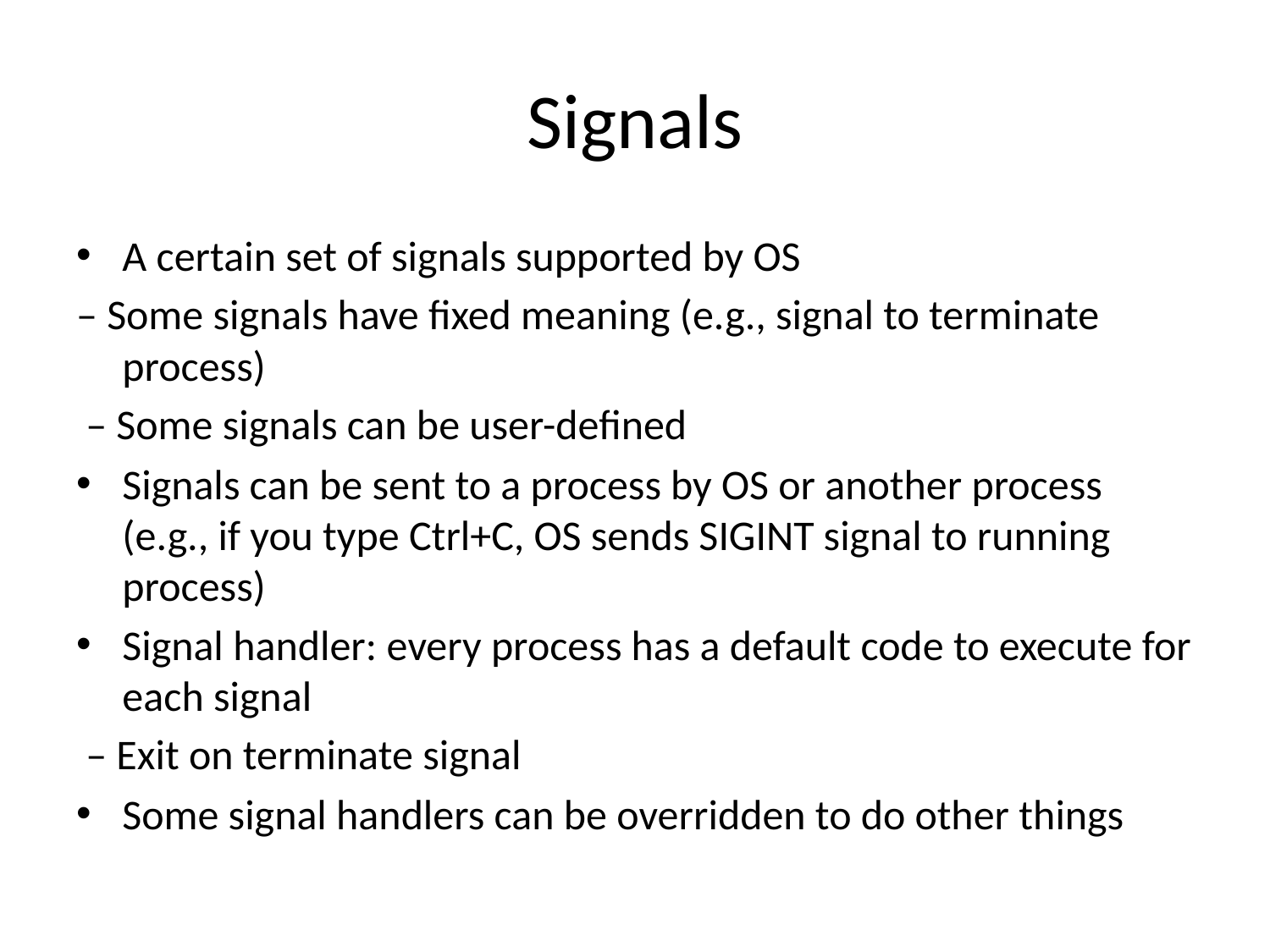

# Signals
A certain set of signals supported by OS
– Some signals have fixed meaning (e.g., signal to terminate process)
 – Some signals can be user-defined
Signals can be sent to a process by OS or another process (e.g., if you type Ctrl+C, OS sends SIGINT signal to running process)
Signal handler: every process has a default code to execute for each signal
 – Exit on terminate signal
Some signal handlers can be overridden to do other things